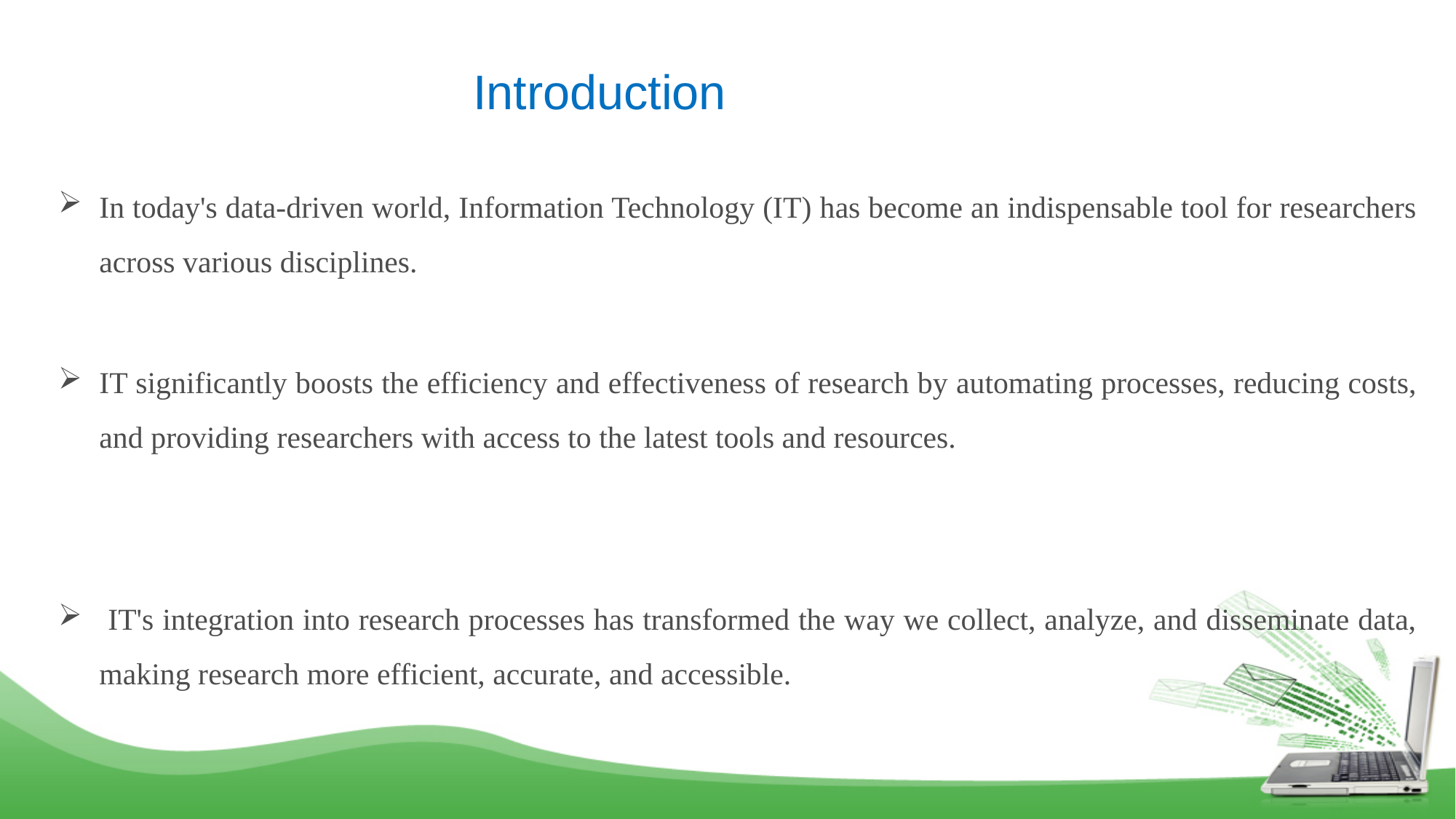

# Introduction
In today's data-driven world, Information Technology (IT) has become an indispensable tool for researchers across various disciplines.

IT significantly boosts the efficiency and effectiveness of research by automating processes, reducing costs, and providing researchers with access to the latest tools and resources.

 IT's integration into research processes has transformed the way we collect, analyze, and disseminate data, making research more efficient, accurate, and accessible.